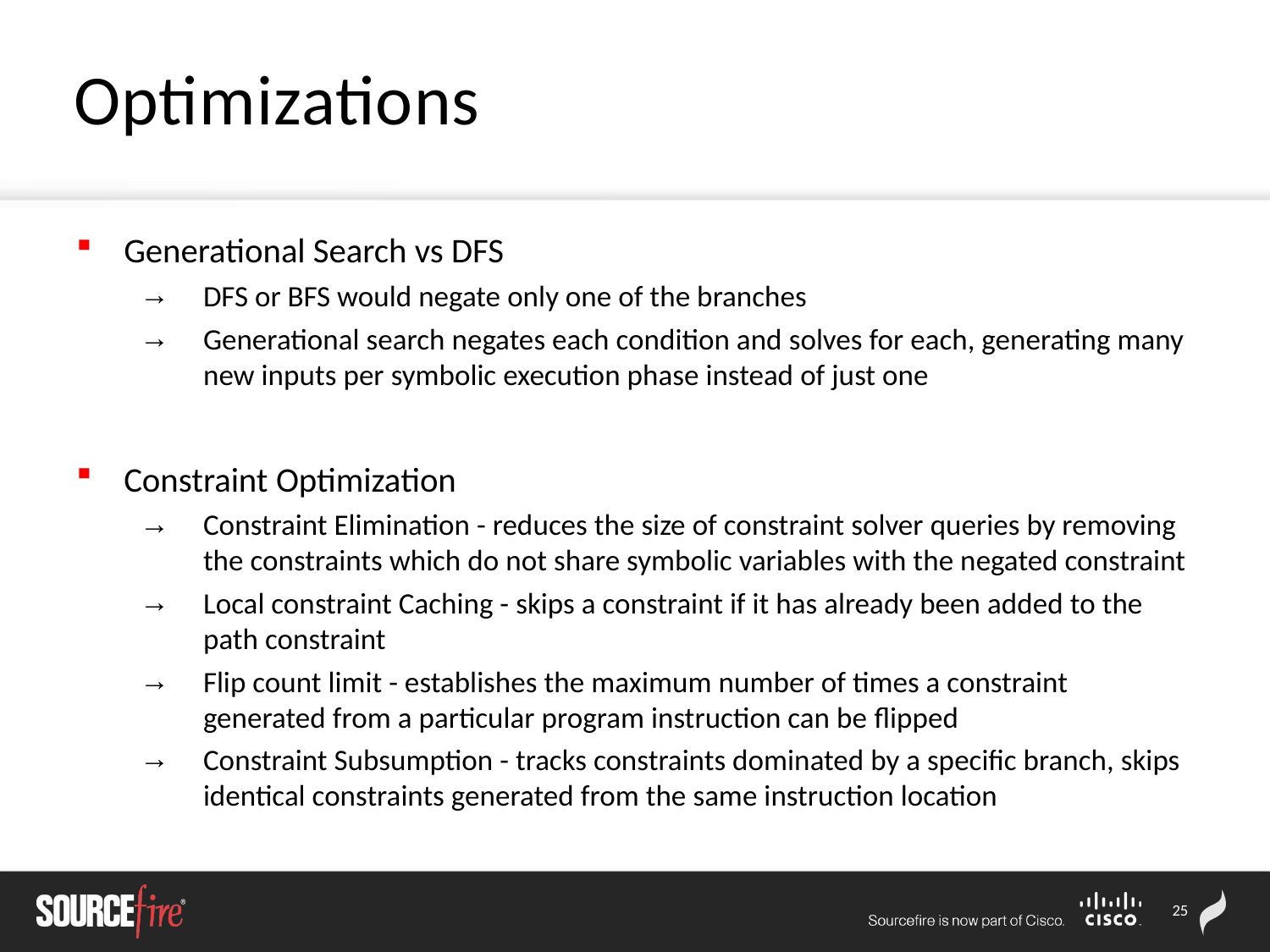

# Optimizations
Generational Search vs DFS
DFS or BFS would negate only one of the branches
Generational search negates each condition and solves for each, generating many new inputs per symbolic execution phase instead of just one

Constraint Optimization
Constraint Elimination - reduces the size of constraint solver queries by removing the constraints which do not share symbolic variables with the negated constraint
Local constraint Caching - skips a constraint if it has already been added to the path constraint
Flip count limit - establishes the maximum number of times a constraint generated from a particular program instruction can be ﬂipped
Constraint Subsumption - tracks constraints dominated by a specific branch, skips identical constraints generated from the same instruction location